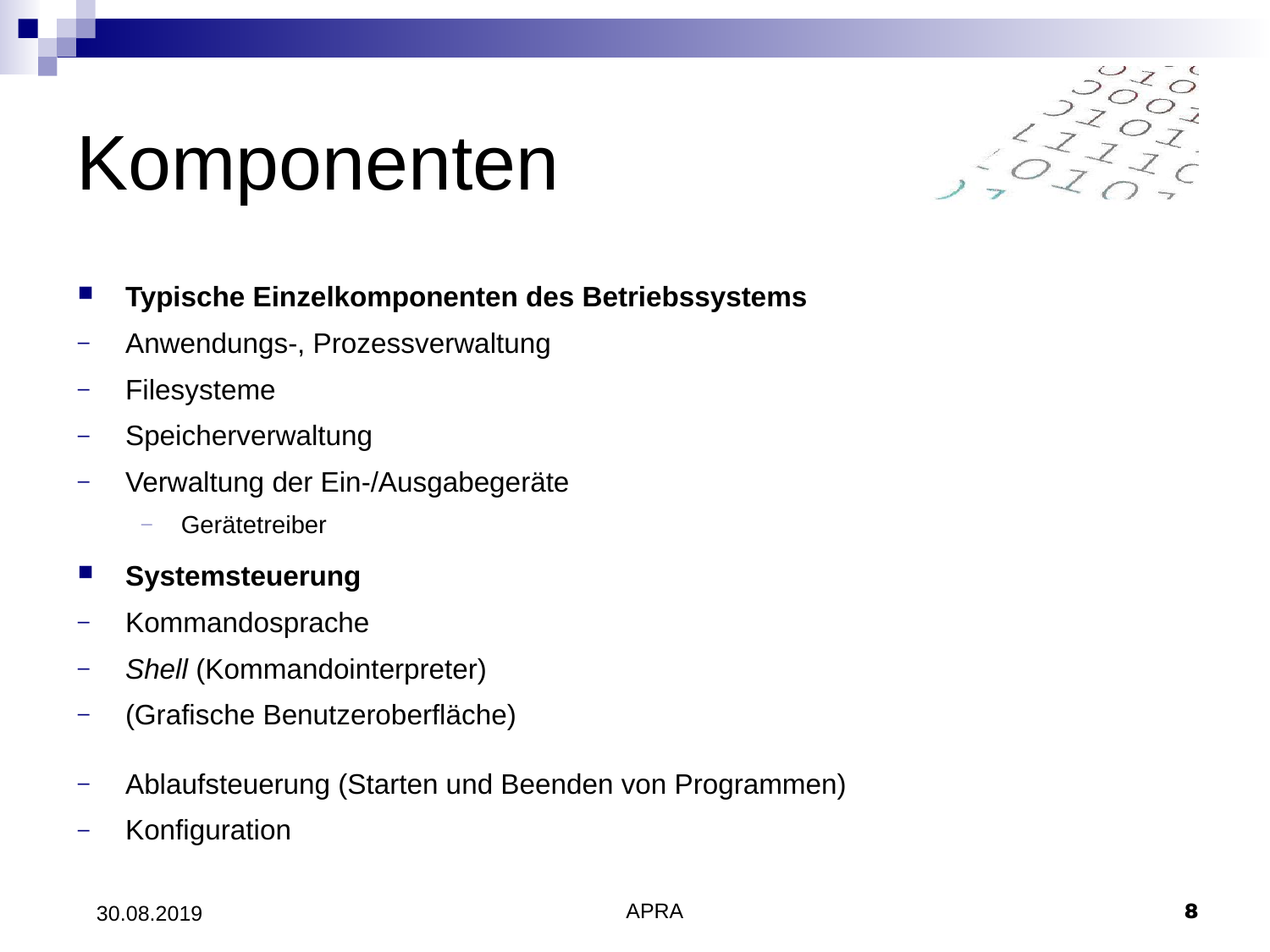

# Komponenten
Typische Einzelkomponenten des Betriebssystems
Anwendungs-, Prozessverwaltung
Filesysteme
Speicherverwaltung
Verwaltung der Ein-/Ausgabegeräte
Gerätetreiber

Systemsteuerung
Kommandosprache
Shell (Kommandointerpreter)
(Grafische Benutzeroberfläche)

Ablaufsteuerung (Starten und Beenden von Programmen)
Konfiguration
30.08.2019
APRA
8